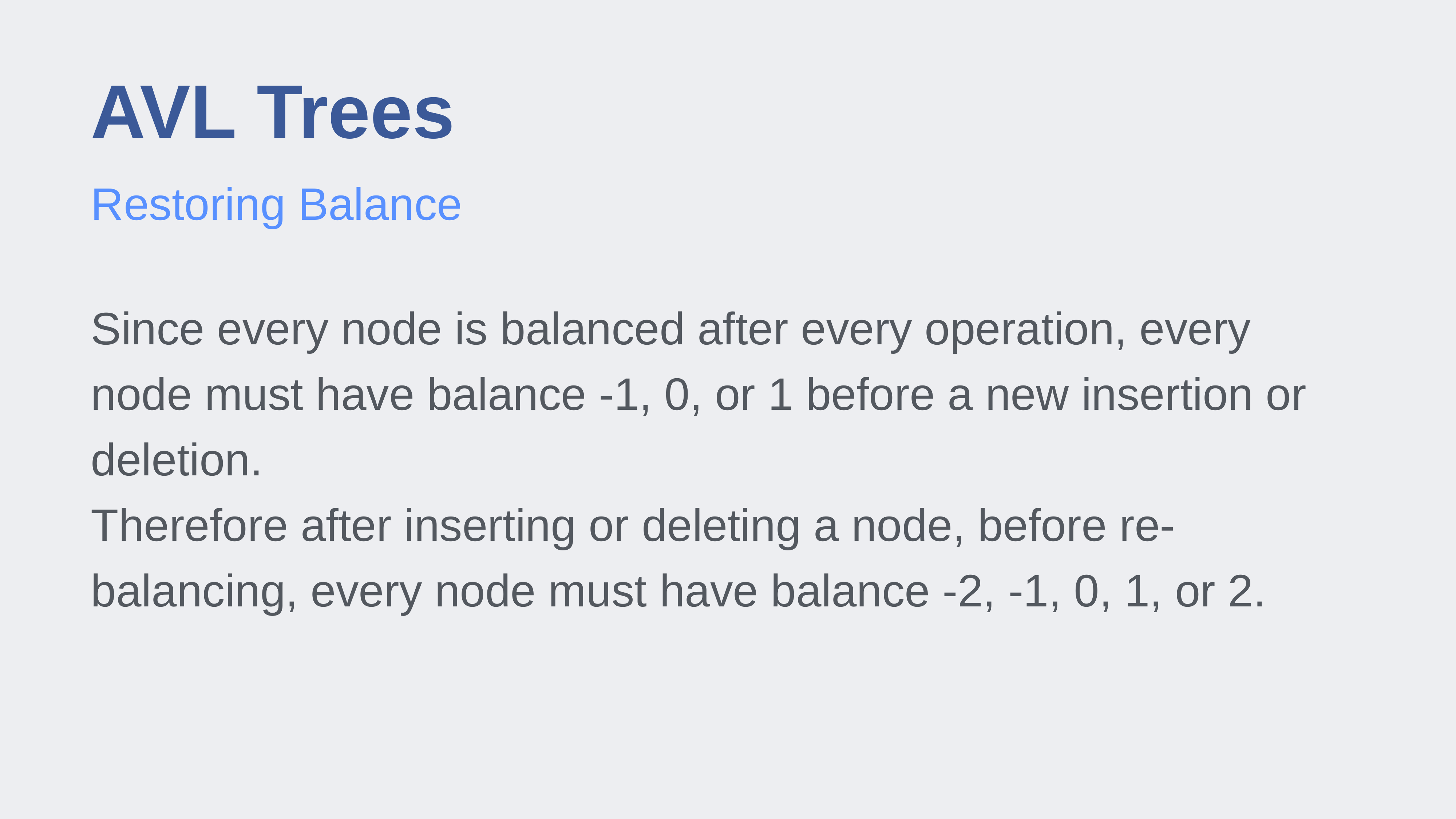

# AVL Trees
Restoring Balance
Since every node is balanced after every operation, every node must have balance -1, 0, or 1 before a new insertion or deletion.
Therefore after inserting or deleting a node, before re-balancing, every node must have balance -2, -1, 0, 1, or 2.